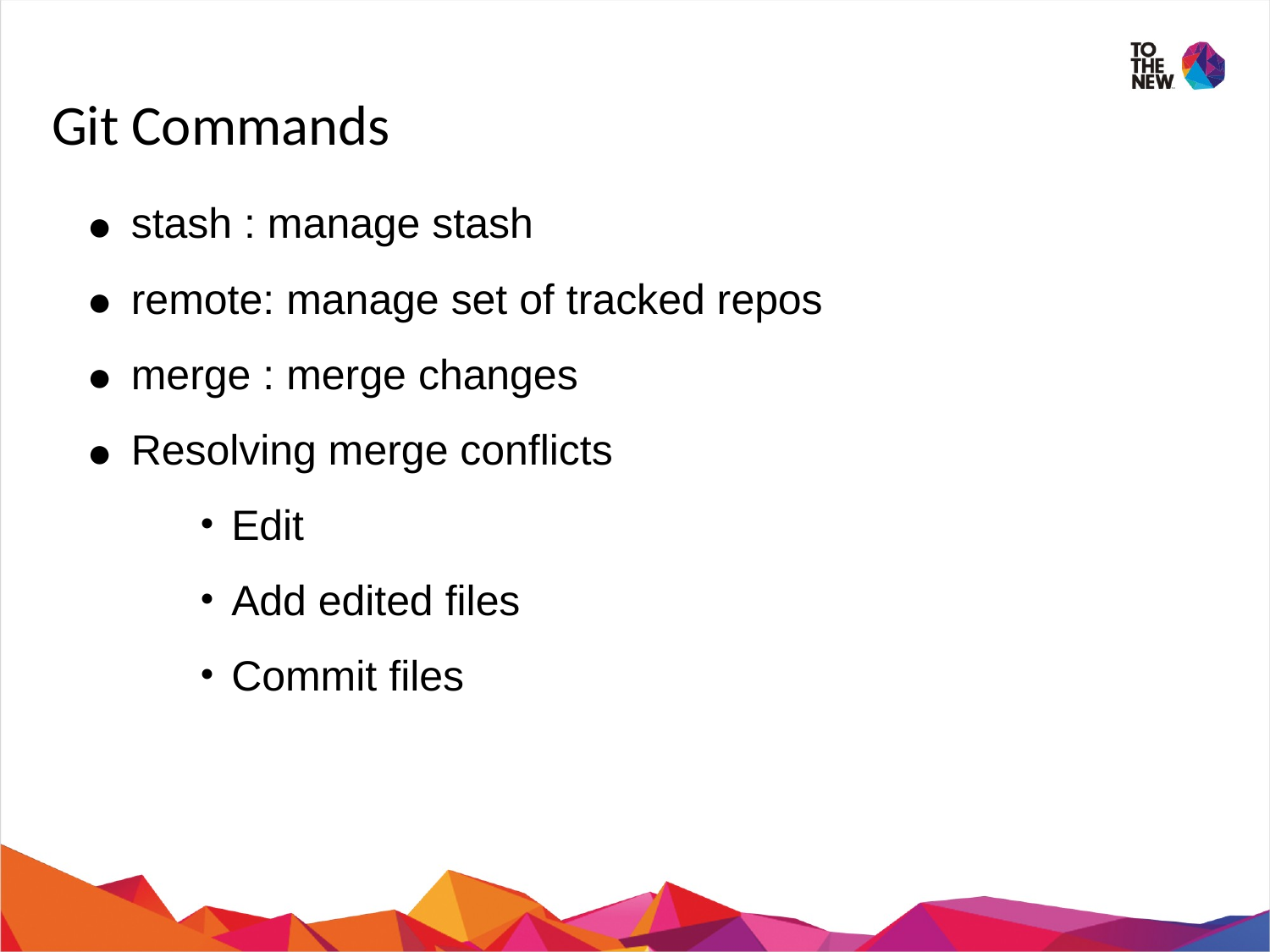

# Git Commands
stash : manage stash
remote: manage set of tracked repos
merge : merge changes
Resolving merge conflicts
Edit
Add edited files
Commit files